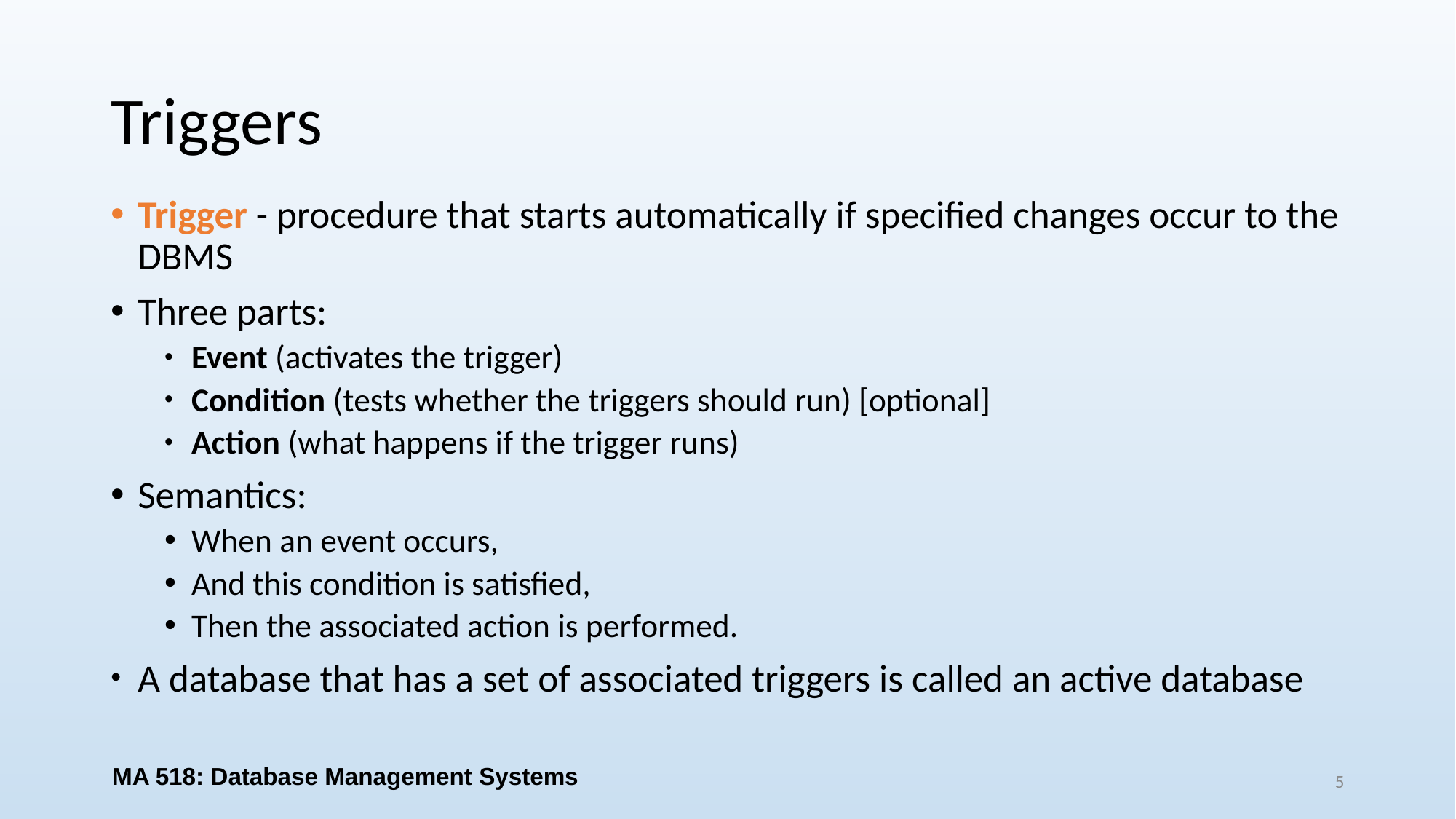

# Triggers
Trigger - procedure that starts automatically if specified changes occur to the DBMS
Three parts:
Event (activates the trigger)
Condition (tests whether the triggers should run) [optional]
Action (what happens if the trigger runs)
Semantics:
When an event occurs,
And this condition is satisfied,
Then the associated action is performed.
A database that has a set of associated triggers is called an active database

MA 518: Database Management Systems
5